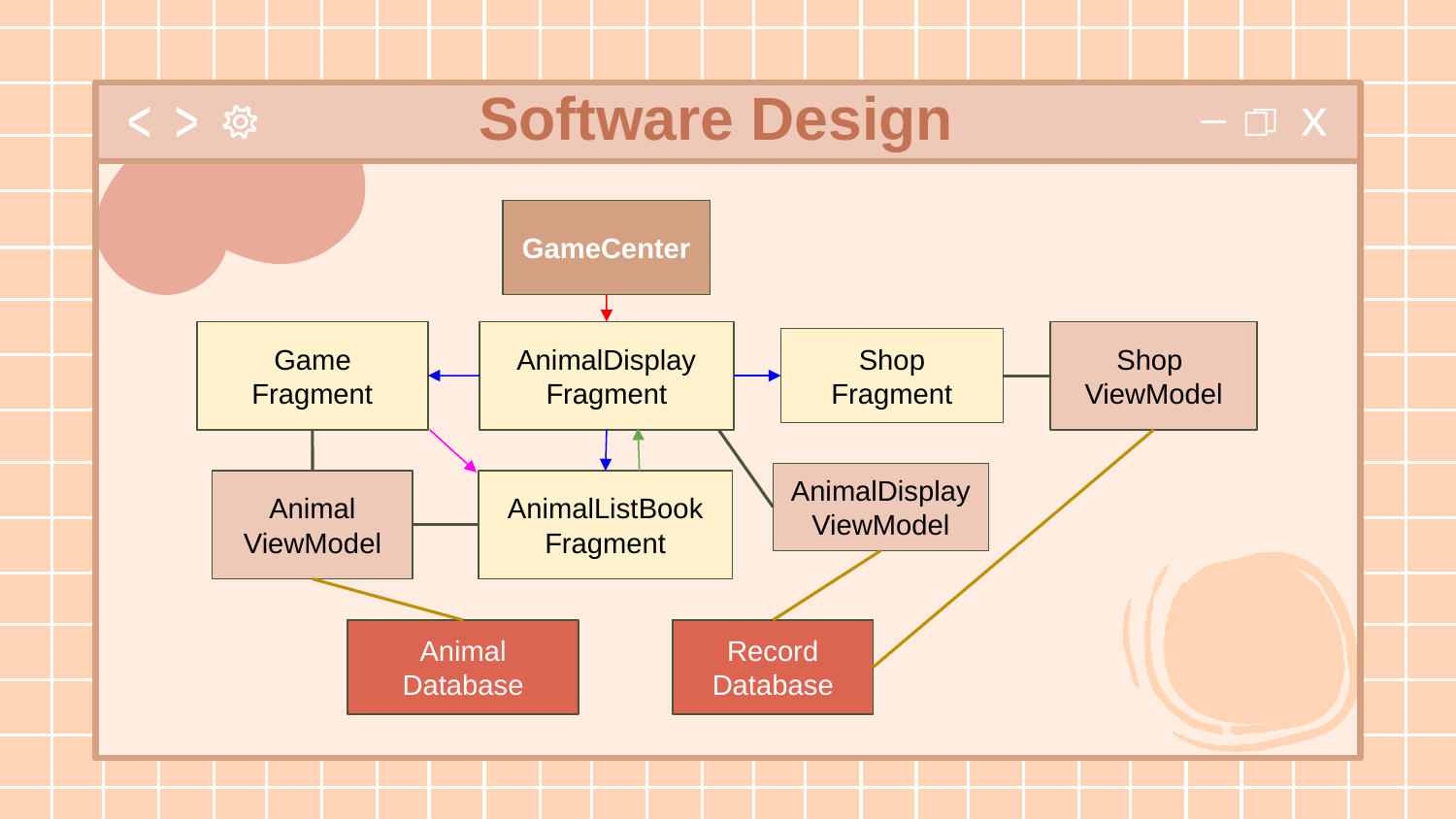

# Software Design
GameCenter
Game
Fragment
AnimalDisplay
Fragment
Shop
ViewModel
Shop
Fragment
AnimalDisplay
ViewModel
Animal
ViewModel
AnimalListBook
Fragment
Record Database
Animal
Database